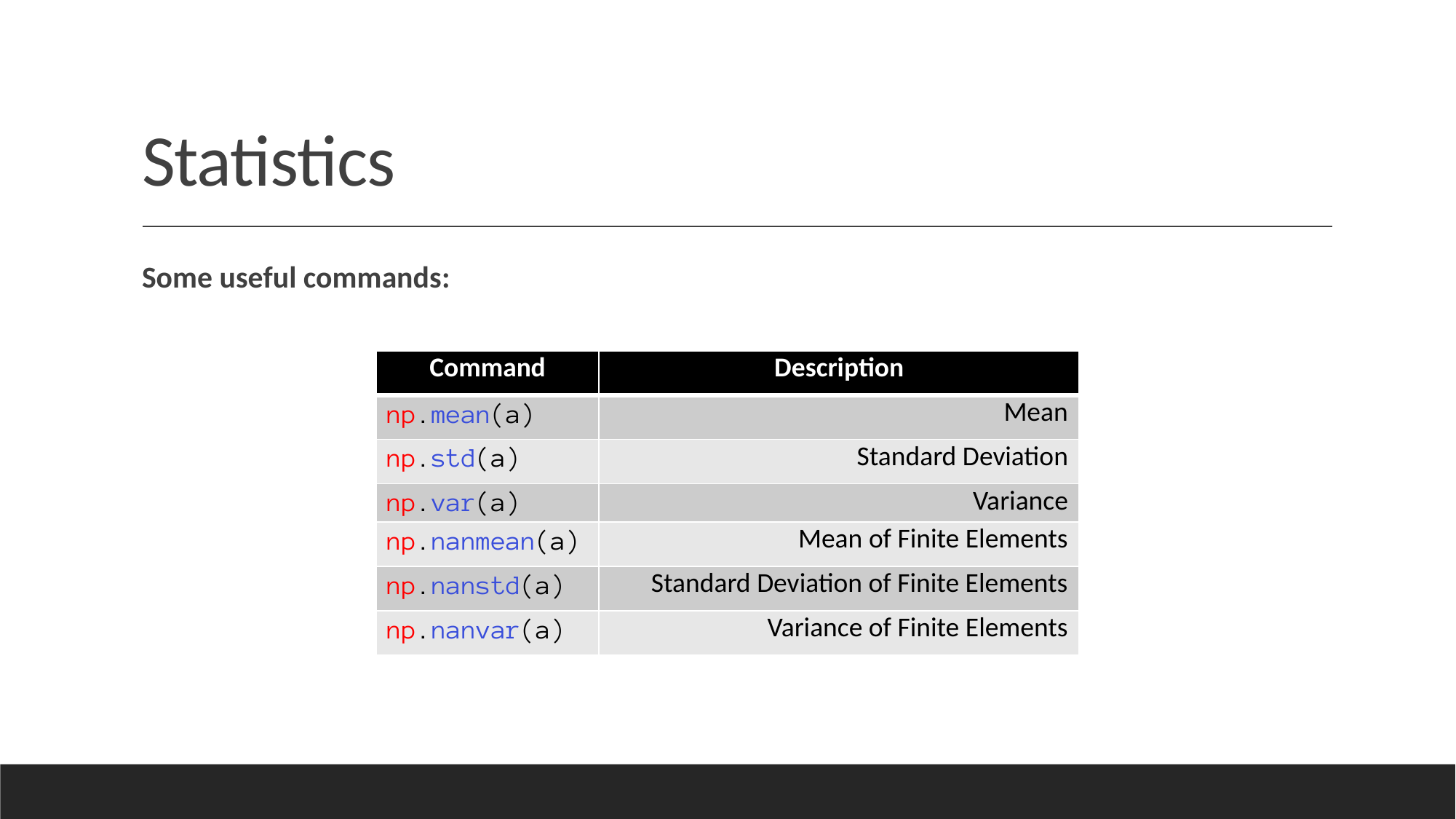

# Statistics
Some useful commands:
| Command | Description |
| --- | --- |
| np.mean(a) | Mean |
| np.std(a) | Standard Deviation |
| np.var(a) | Variance |
| np.nanmean(a) | Mean of Finite Elements |
| np.nanstd(a) | Standard Deviation of Finite Elements |
| np.nanvar(a) | Variance of Finite Elements |